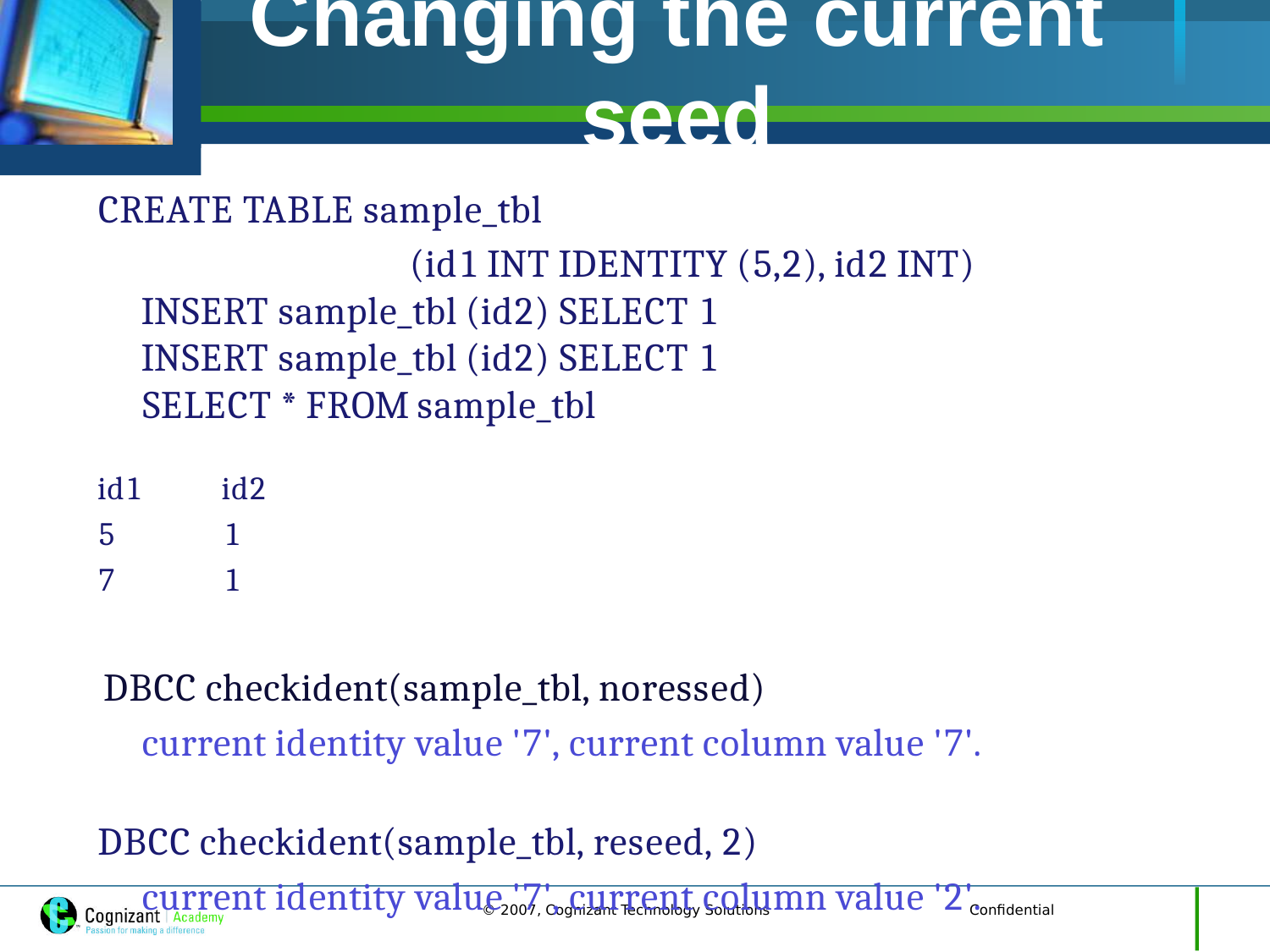

# Changing the current seed

CREATE TABLE sample_tbl
                                    (id1 INT IDENTITY (5,2), id2 INT)
		INSERT sample_tbl (id2) SELECT 1
		INSERT sample_tbl (id2) SELECT 1
SELECT * FROM sample_tbl

id1           id2
5               1
7               1

 DBCC checkident(sample_tbl, noressed)
		current identity value '7', current column value '7'.

DBCC checkident(sample_tbl, reseed, 2)
		current identity value '7', current column value '2'.